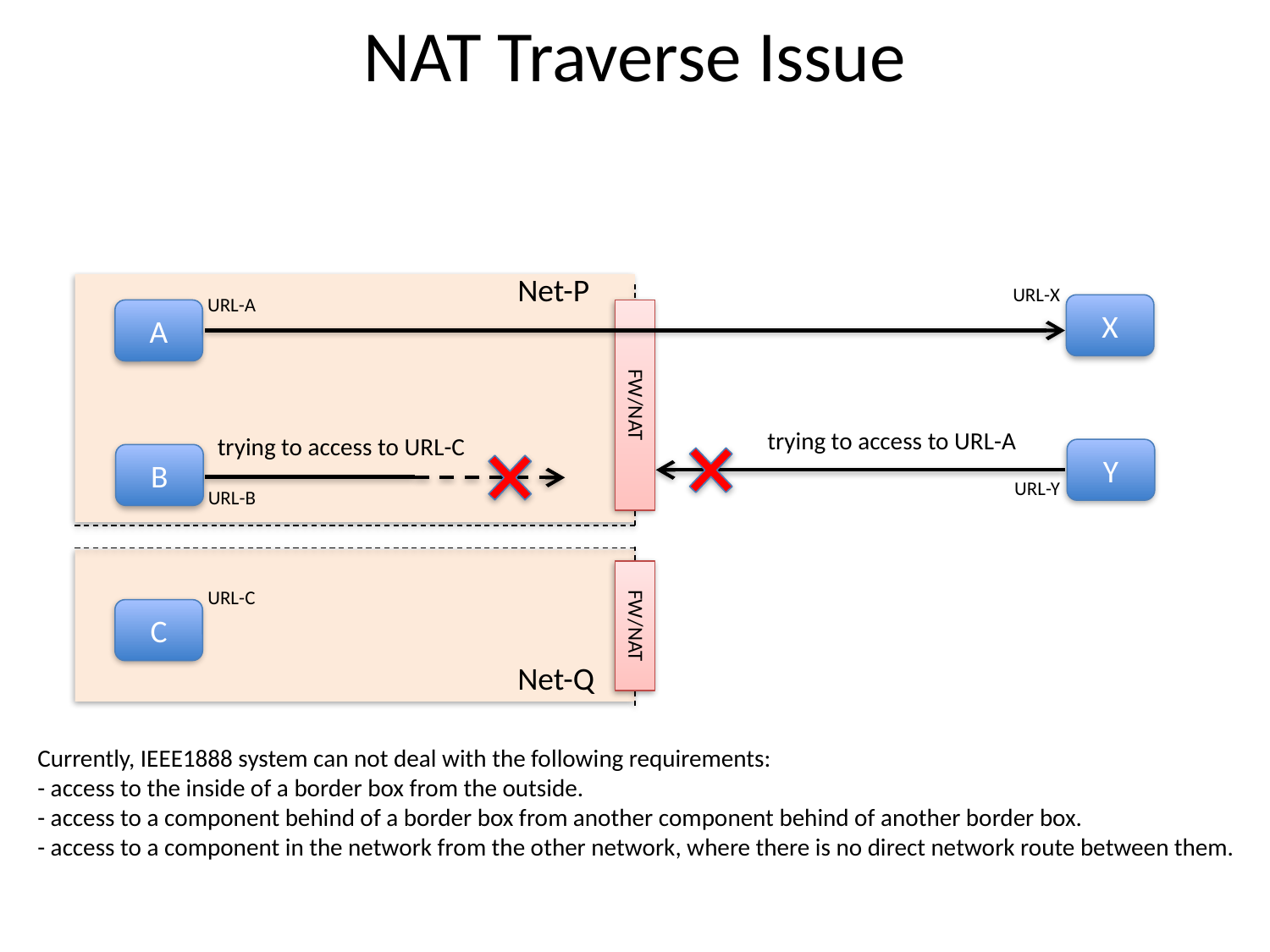

# NAT Traverse Issue
Net-P

URL-X
URL-A
X
A

FW/NAT
GP1
trying to access to URL-A
trying to access to URL-C

Y

B
URL-Y
URL-B

FW/NAT
URL-C
C
Net-Q
Currently, IEEE1888 system can not deal with the following requirements:
- access to the inside of a border box from the outside.
- access to a component behind of a border box from another component behind of another border box.
- access to a component in the network from the other network, where there is no direct network route between them.